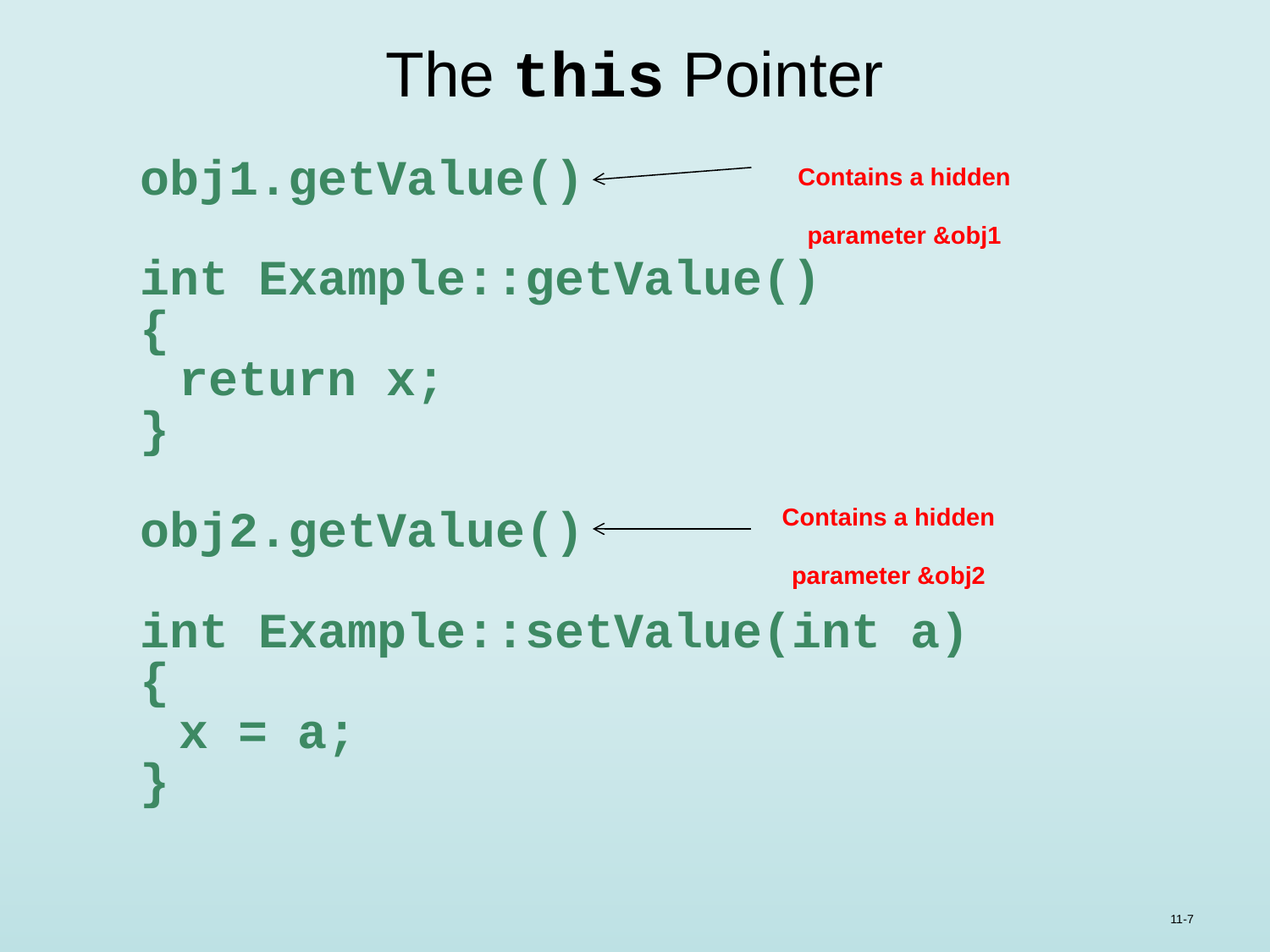

# The this Pointer
Contains a hidden parameter &obj1
obj1.getValue()

int Example::getValue()
{
	return x;
}

obj2.getValue()

int Example::setValue(int a)
{
	x = a;
}

Contains a hidden parameter &obj2
11-7